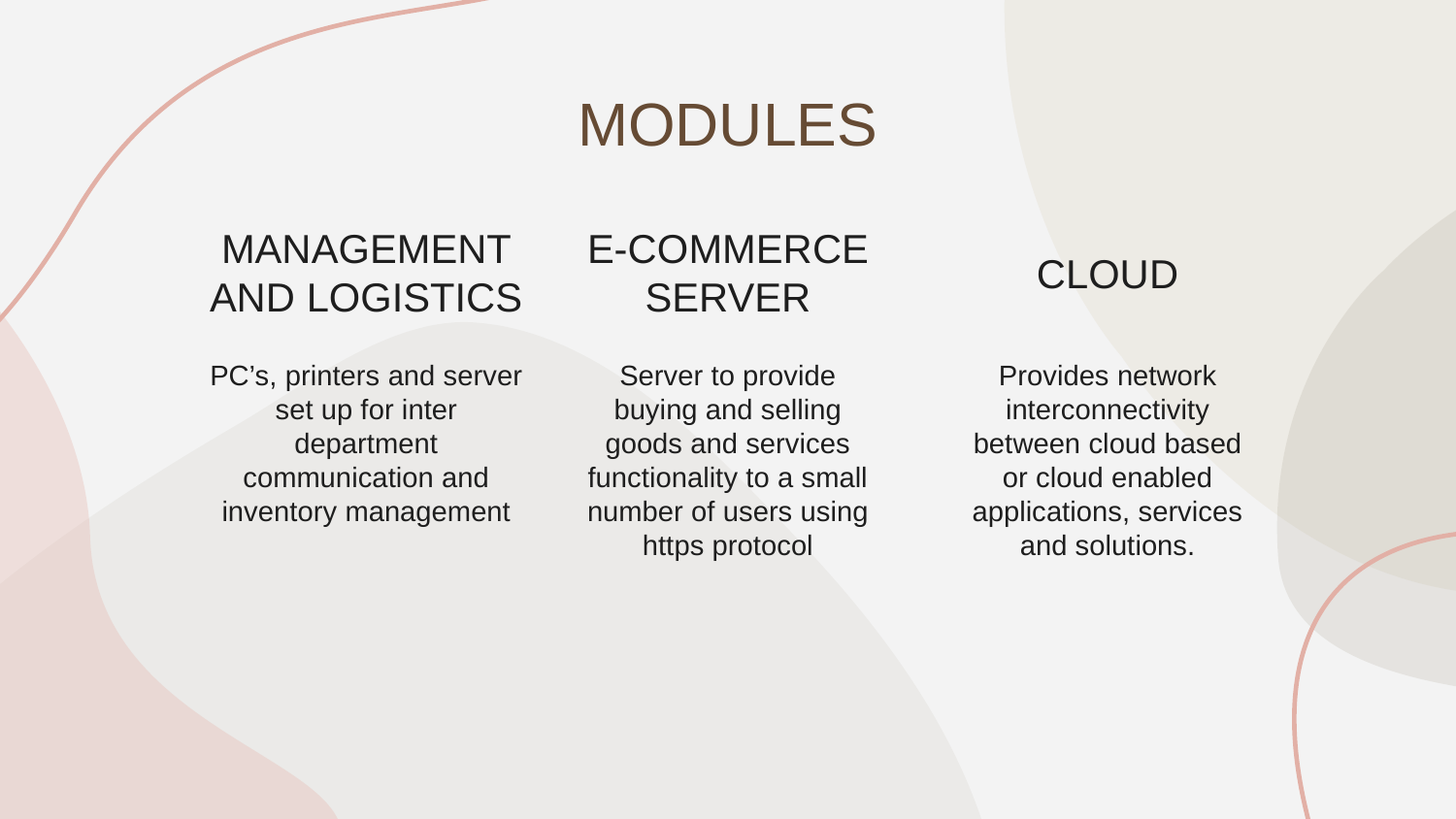

# MODULES
CLOUD
MANAGEMENT AND LOGISTICS
E-COMMERCE SERVER
PC’s, printers and server set up for inter department communication and inventory management
Server to provide buying and selling goods and services functionality to a small number of users using https protocol
Provides network interconnectivity between cloud based or cloud enabled applications, services and solutions.